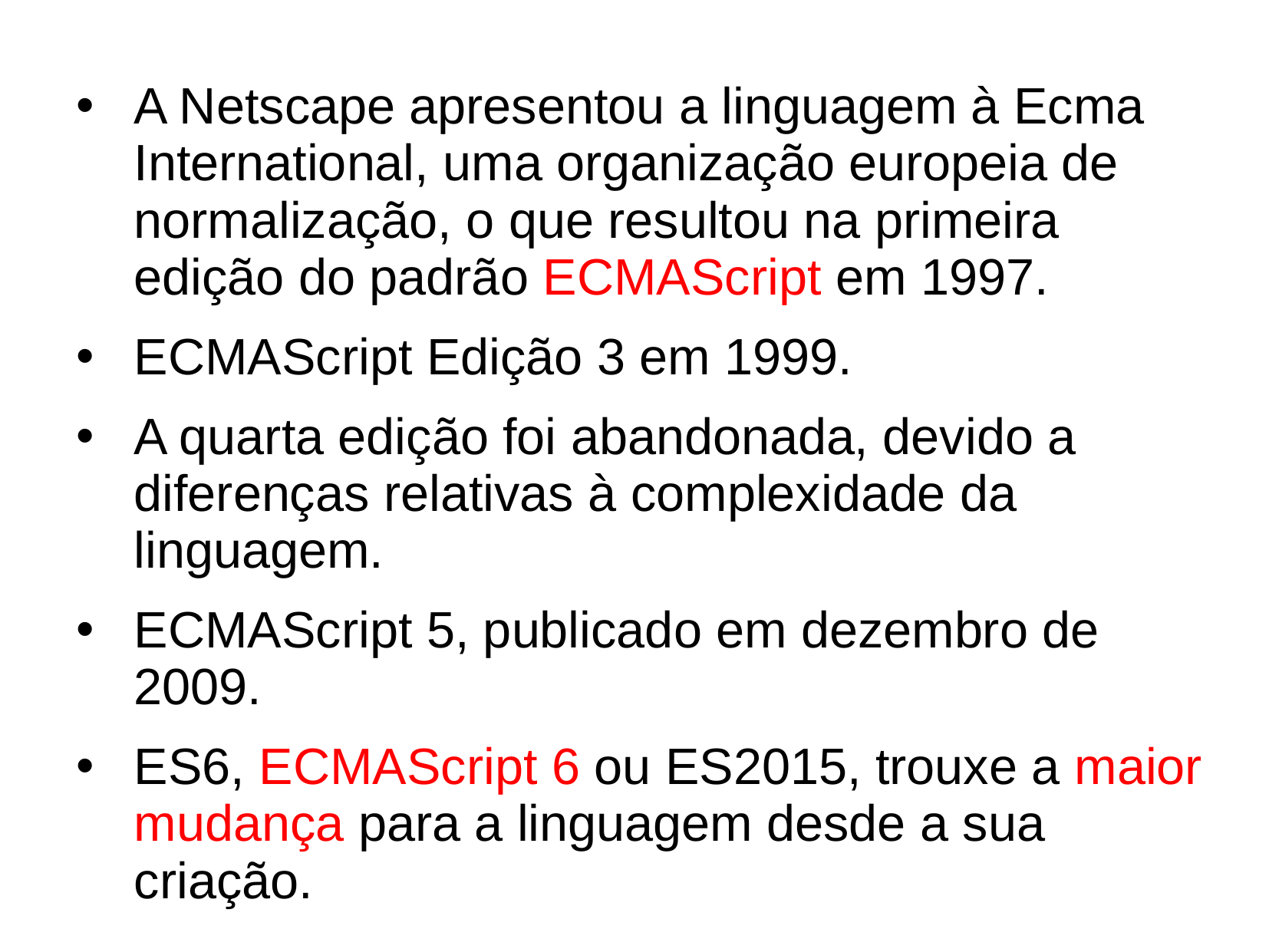

A Netscape apresentou a linguagem à Ecma International, uma organização europeia de normalização, o que resultou na primeira edição do padrão ECMAScript em 1997.
ECMAScript Edição 3 em 1999.
A quarta edição foi abandonada, devido a diferenças relativas à complexidade da linguagem.
ECMAScript 5, publicado em dezembro de 2009.
ES6, ECMAScript 6 ou ES2015, trouxe a maior mudança para a linguagem desde a sua criação.